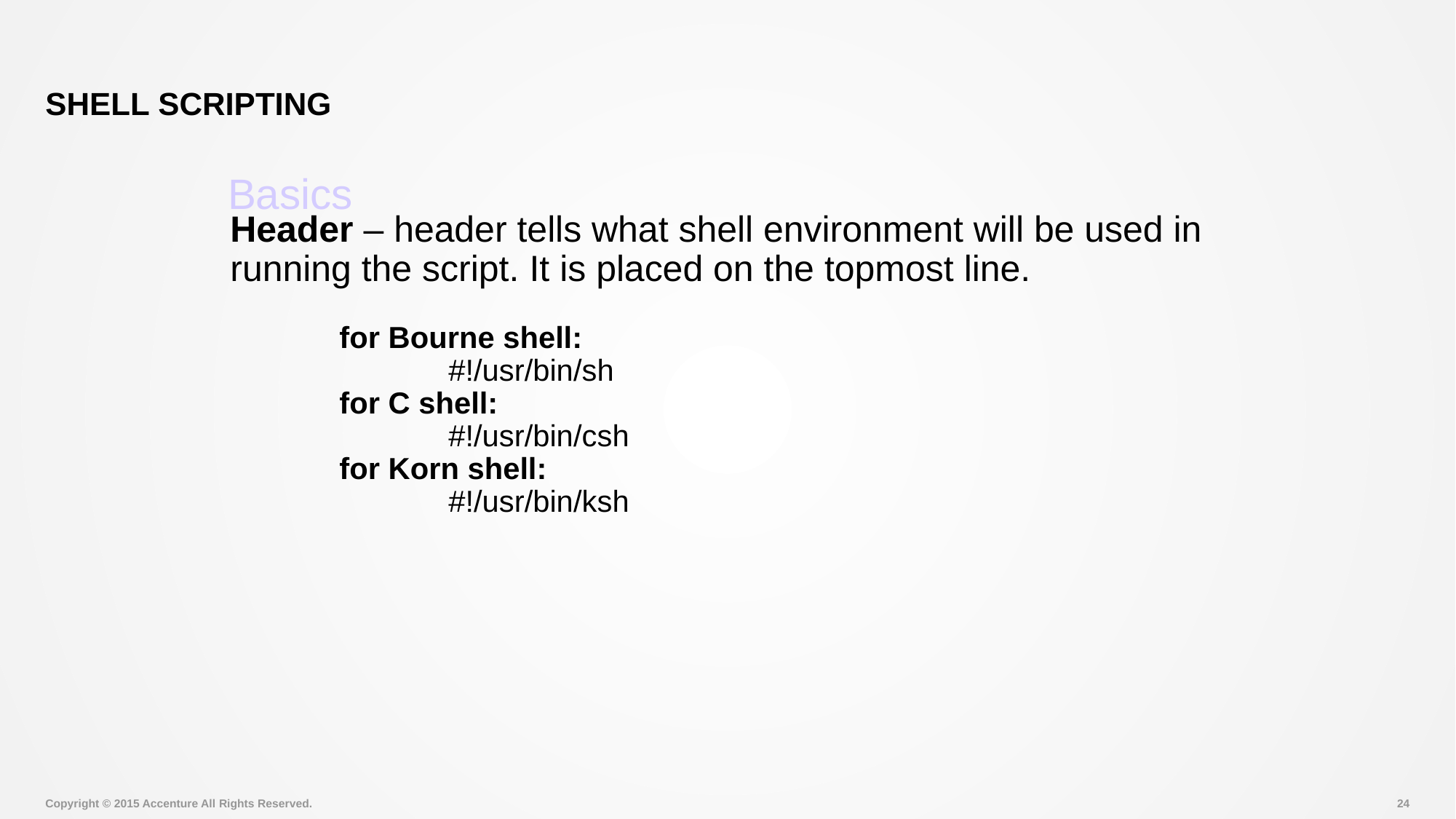

# Shell Scripting
Basics
Header – header tells what shell environment will be used in running the script. It is placed on the topmost line.

	for Bourne shell:
		#!/usr/bin/sh
	for C shell:
		#!/usr/bin/csh
	for Korn shell:
		#!/usr/bin/ksh

Copyright © 2015 Accenture All Rights Reserved.
24